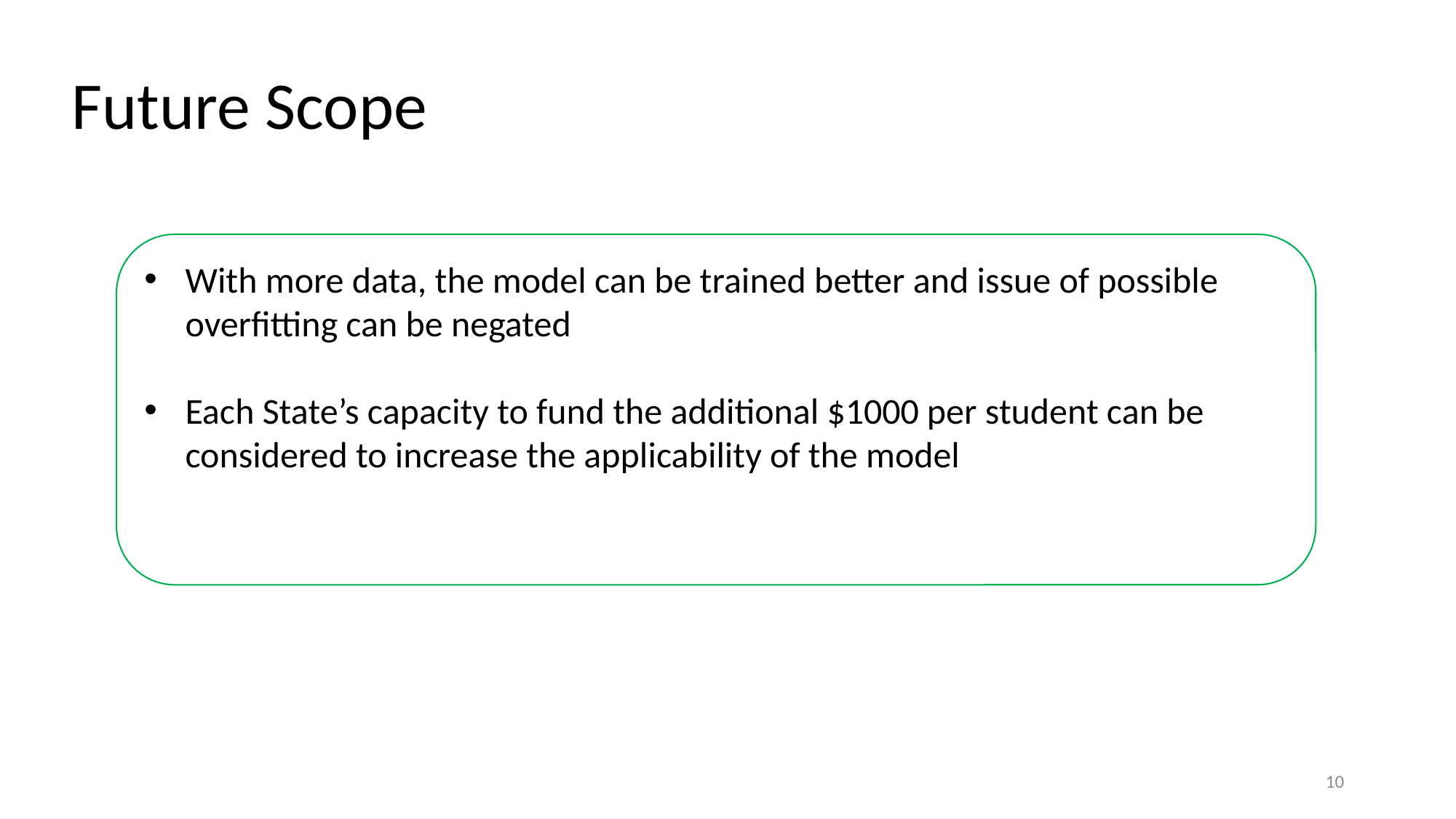

# Future Scope
With more data, the model can be trained better and issue of possible overfitting can be negated

Each State’s capacity to fund the additional $1000 per student can be considered to increase the applicability of the model

10